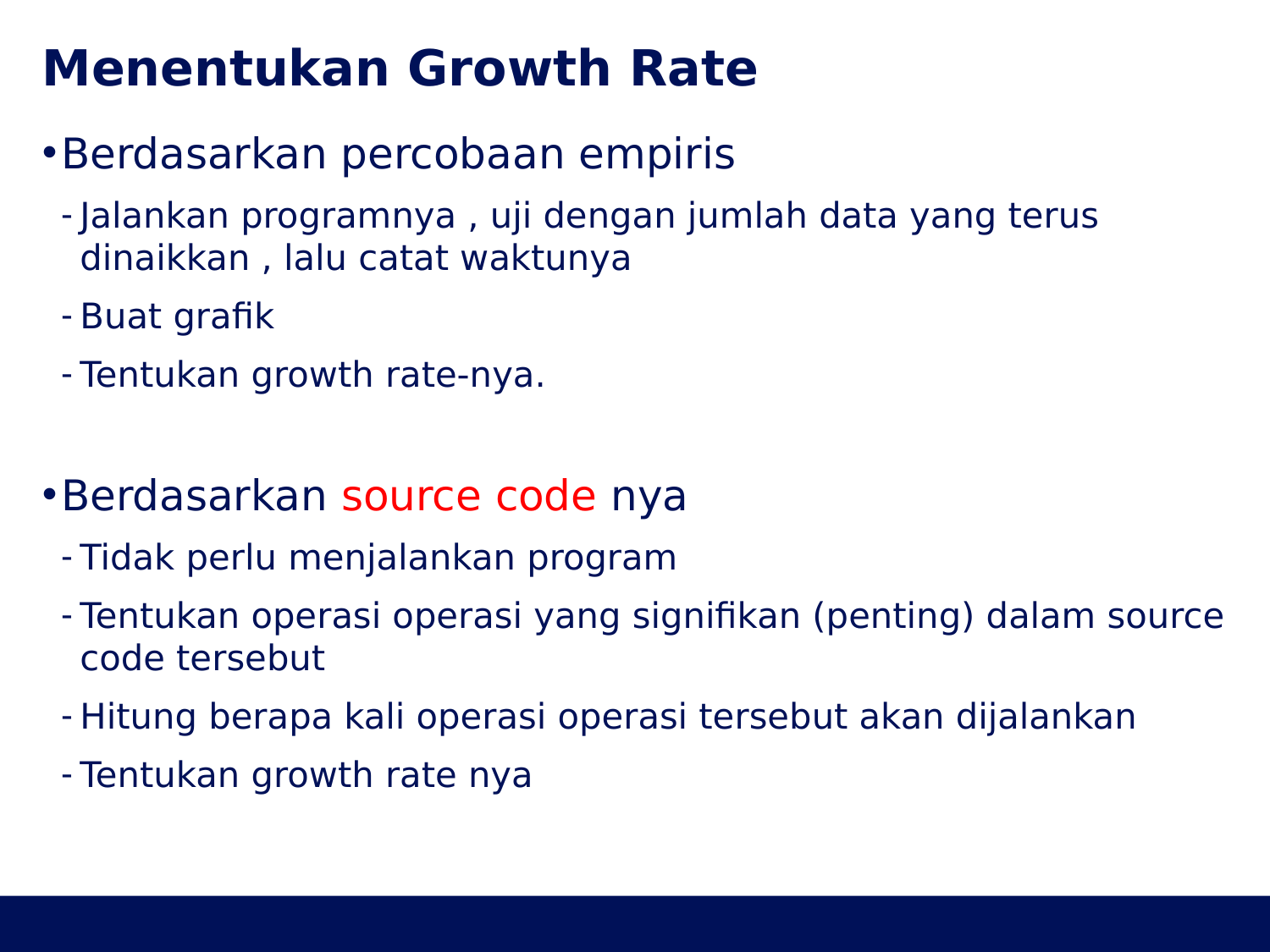

# Menentukan Growth Rate
Berdasarkan percobaan empiris
Jalankan programnya , uji dengan jumlah data yang terus dinaikkan , lalu catat waktunya
Buat grafik
Tentukan growth rate-nya.

Berdasarkan source code nya
Tidak perlu menjalankan program
Tentukan operasi operasi yang signifikan (penting) dalam source code tersebut
Hitung berapa kali operasi operasi tersebut akan dijalankan
Tentukan growth rate nya